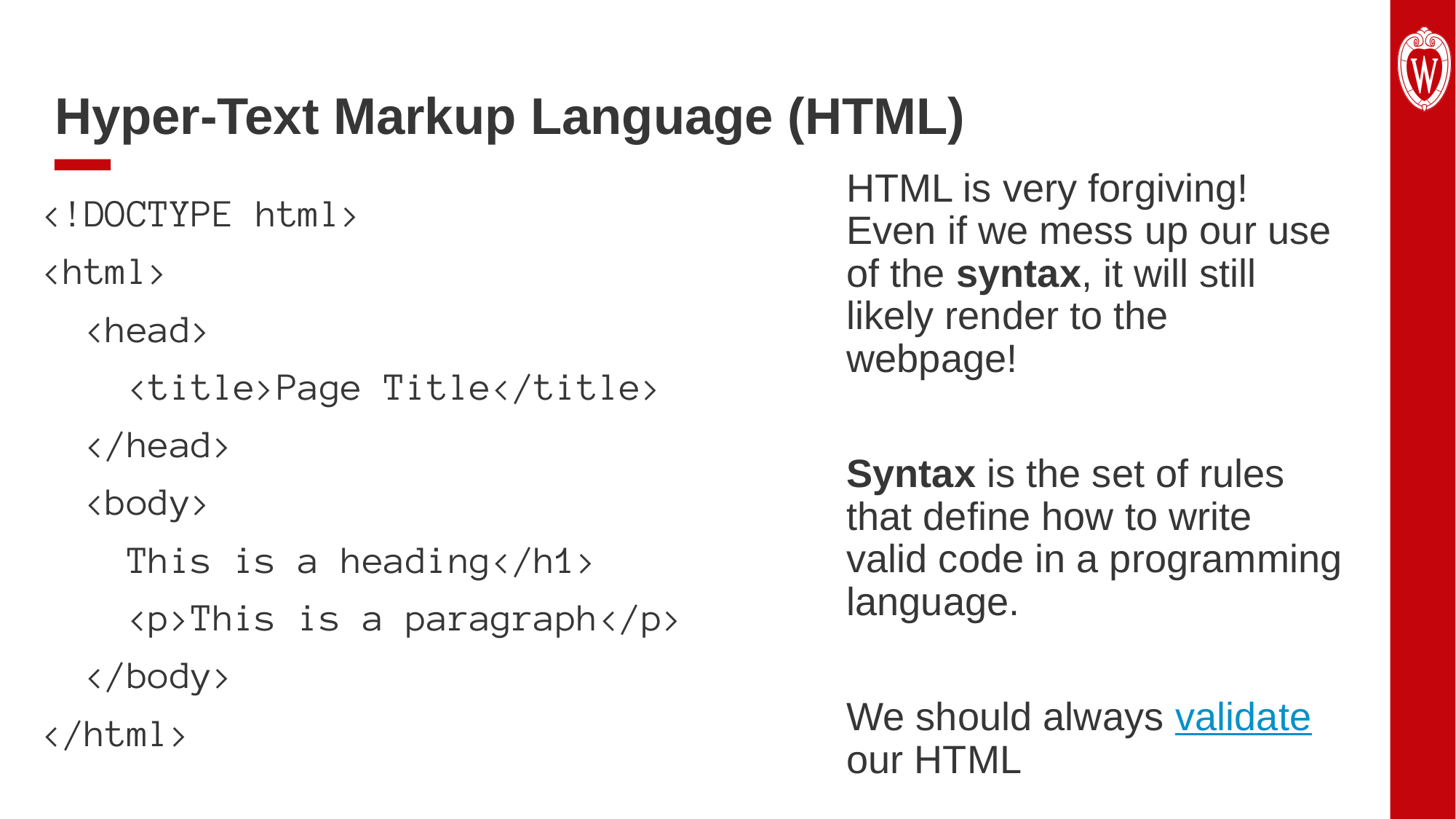

# Hyper-Text Markup Language (HTML)
HTML is very forgiving! Even if we mess up our use of the syntax, it will still likely render to the webpage!

Syntax is the set of rules that define how to write valid code in a programming language.

We should always validate our HTML

<!DOCTYPE html>
<html>
  <head>
    <title>Page Title</title>
  </head>
  <body>
    This is a heading</h1>
    <p>This is a paragraph</p>
  </body>
</html>